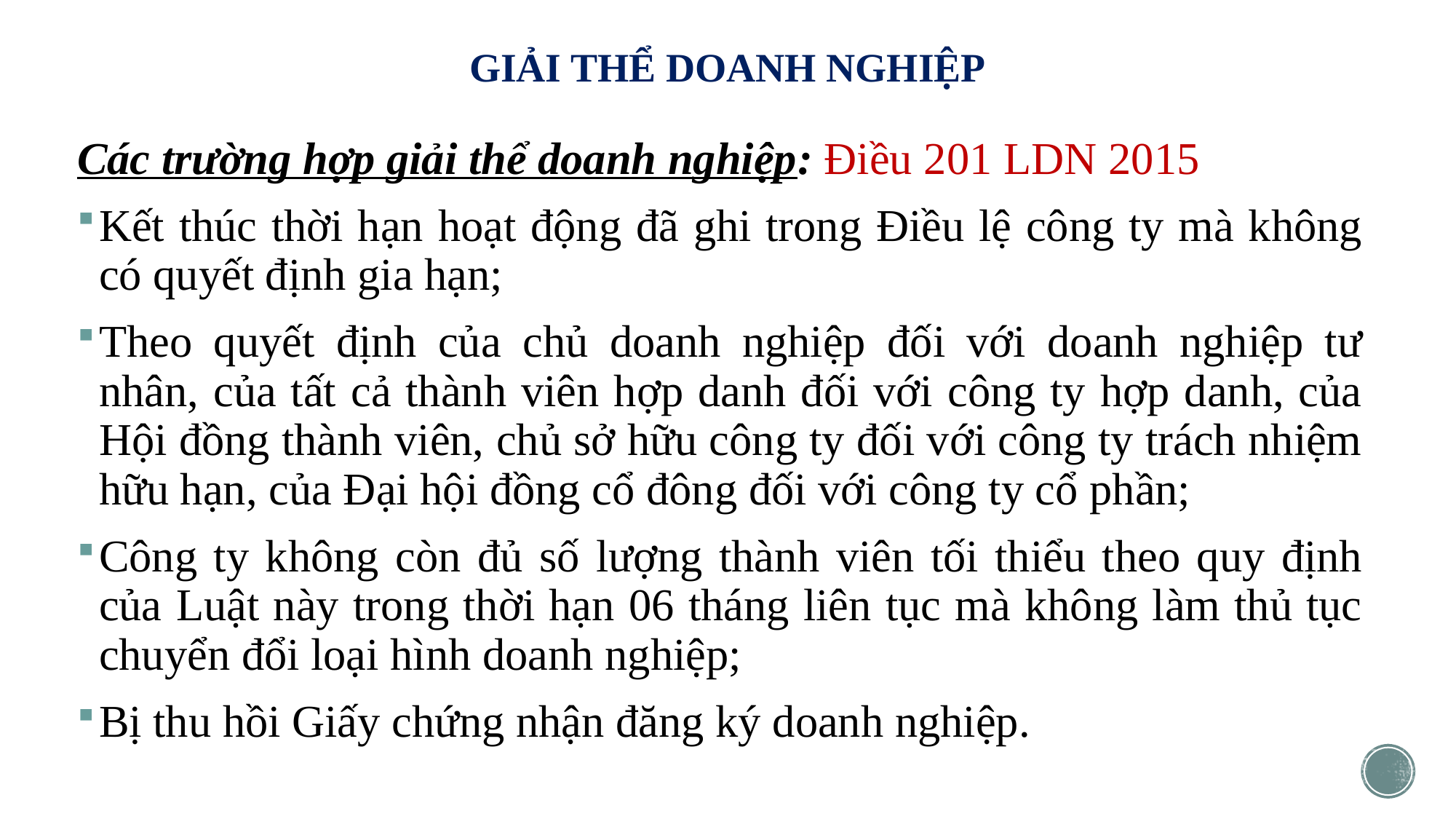

# GIẢI THỂ DOANH NGHIỆP
Các trường hợp giải thể doanh nghiệp: Điều 201 LDN 2015
Kết thúc thời hạn hoạt động đã ghi trong Điều lệ công ty mà không có quyết định gia hạn;
Theo quyết định của chủ doanh nghiệp đối với doanh nghiệp tư nhân, của tất cả thành viên hợp danh đối với công ty hợp danh, của Hội đồng thành viên, chủ sở hữu công ty đối với công ty trách nhiệm hữu hạn, của Đại hội đồng cổ đông đối với công ty cổ phần;
Công ty không còn đủ số lượng thành viên tối thiểu theo quy định của Luật này trong thời hạn 06 tháng liên tục mà không làm thủ tục chuyển đổi loại hình doanh nghiệp;
Bị thu hồi Giấy chứng nhận đăng ký doanh nghiệp.